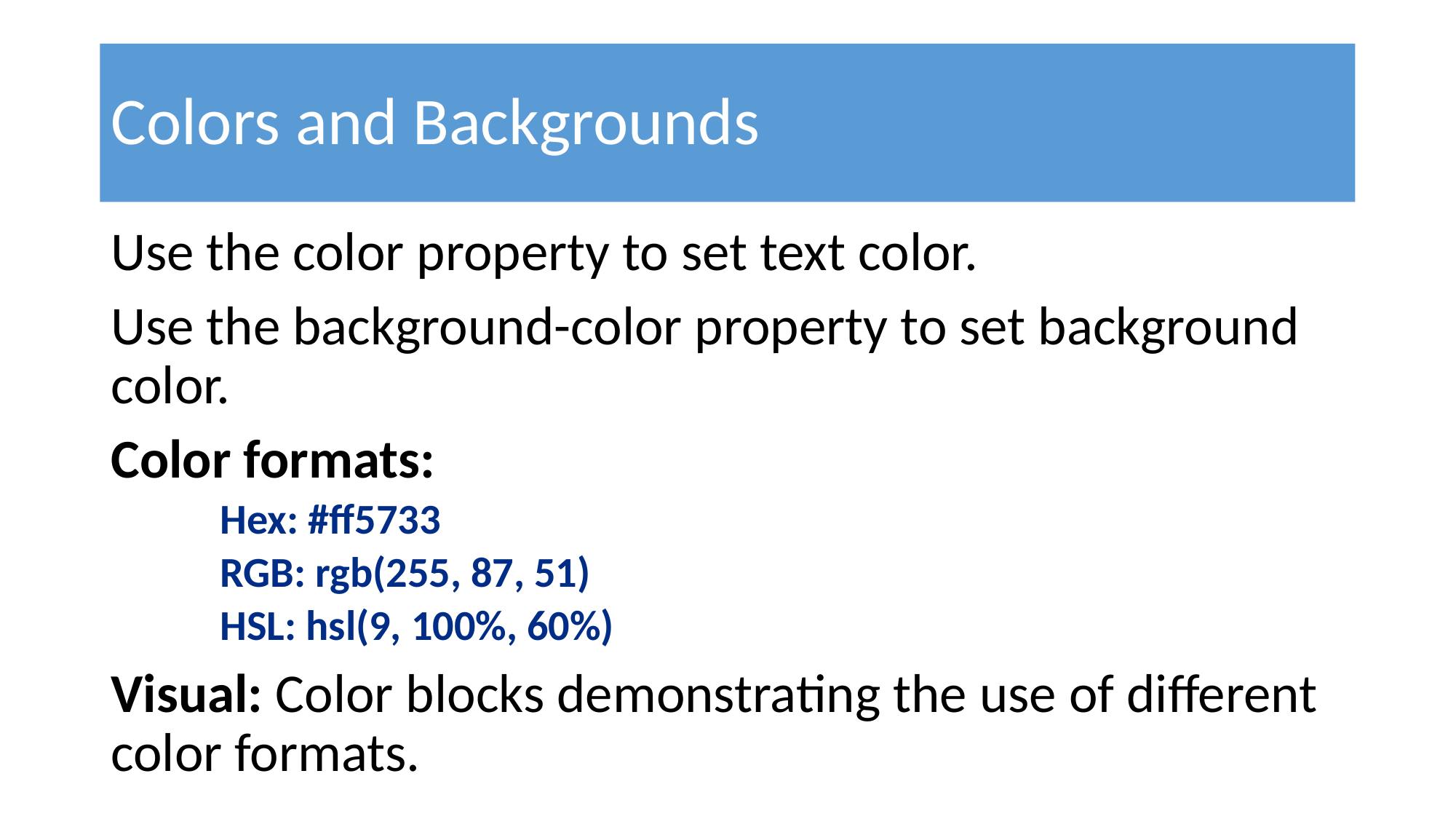

# Colors and Backgrounds
Use the color property to set text color.
Use the background-color property to set background color.
Color formats:
Hex: #ff5733
RGB: rgb(255, 87, 51)
HSL: hsl(9, 100%, 60%)
Visual: Color blocks demonstrating the use of different color formats.